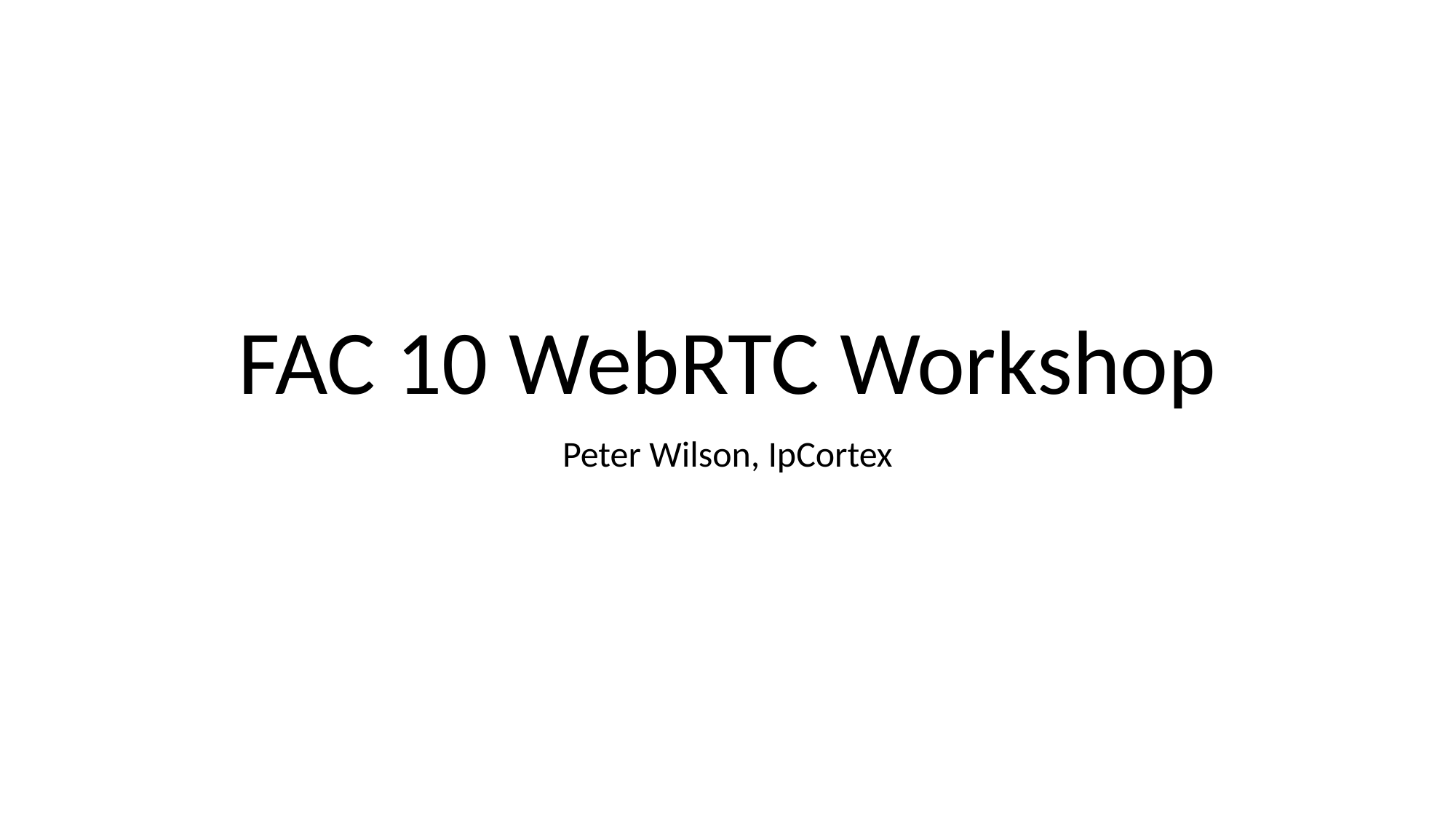

# FAC 10 WebRTC Workshop
Peter Wilson, IpCortex